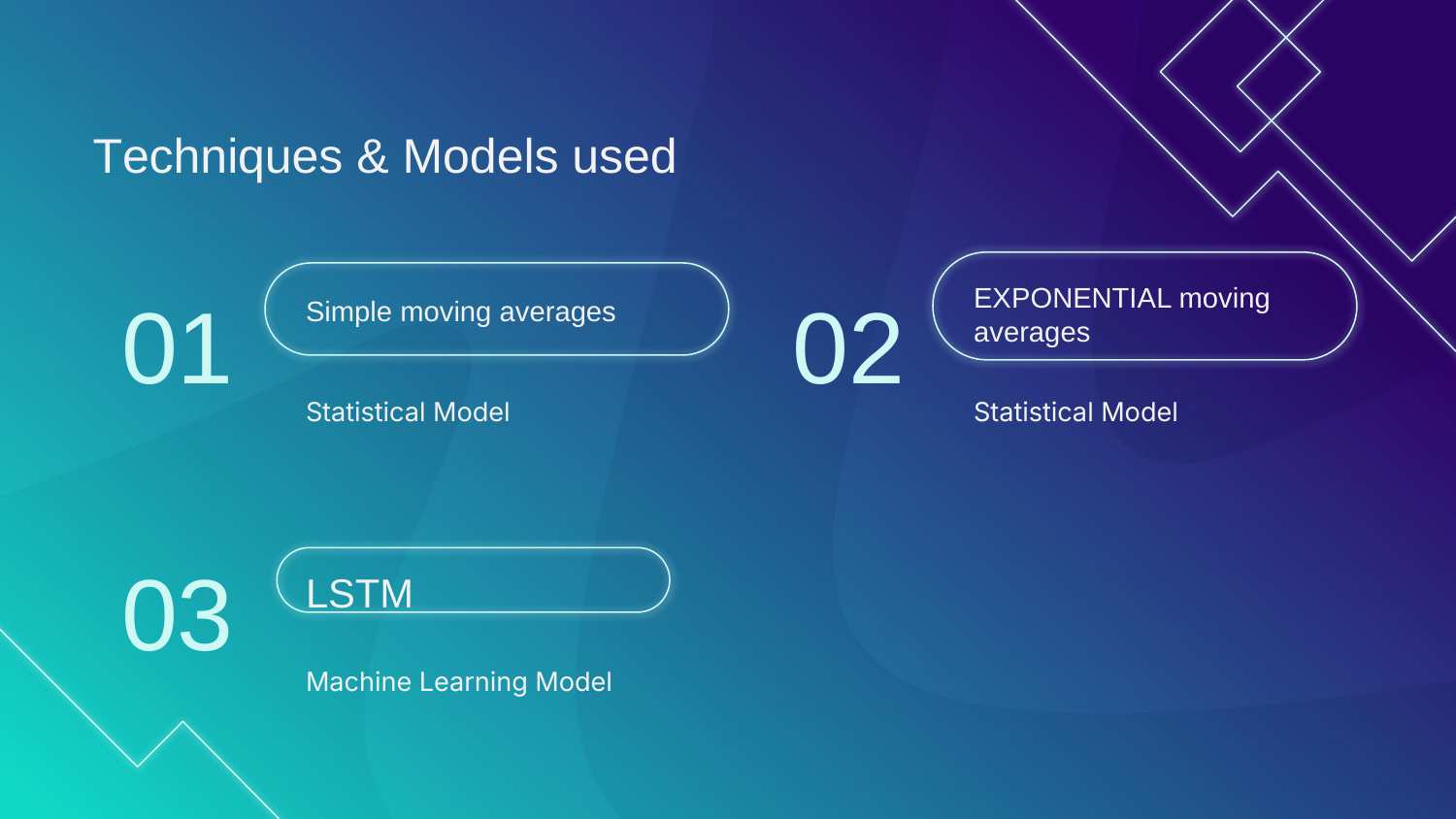

# Techniques & Models used

01
02
EXPONENTIAL moving averages
Simple moving averages
Statistical Model
Statistical Model
03
LSTM

Machine Learning Model